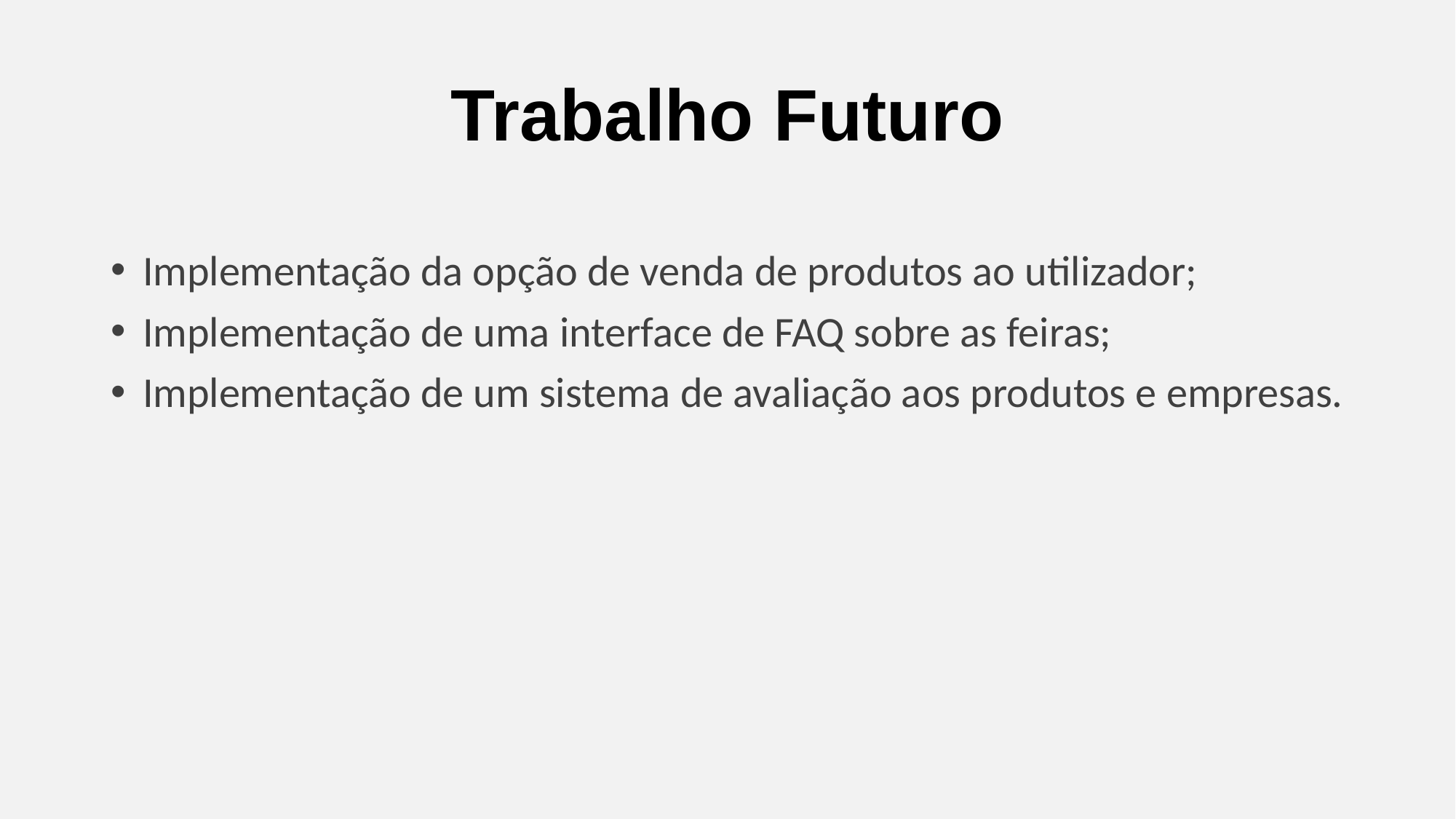

# Trabalho Futuro
Implementação da opção de venda de produtos ao utilizador;
Implementação de uma interface de FAQ sobre as feiras;
Implementação de um sistema de avaliação aos produtos e empresas.